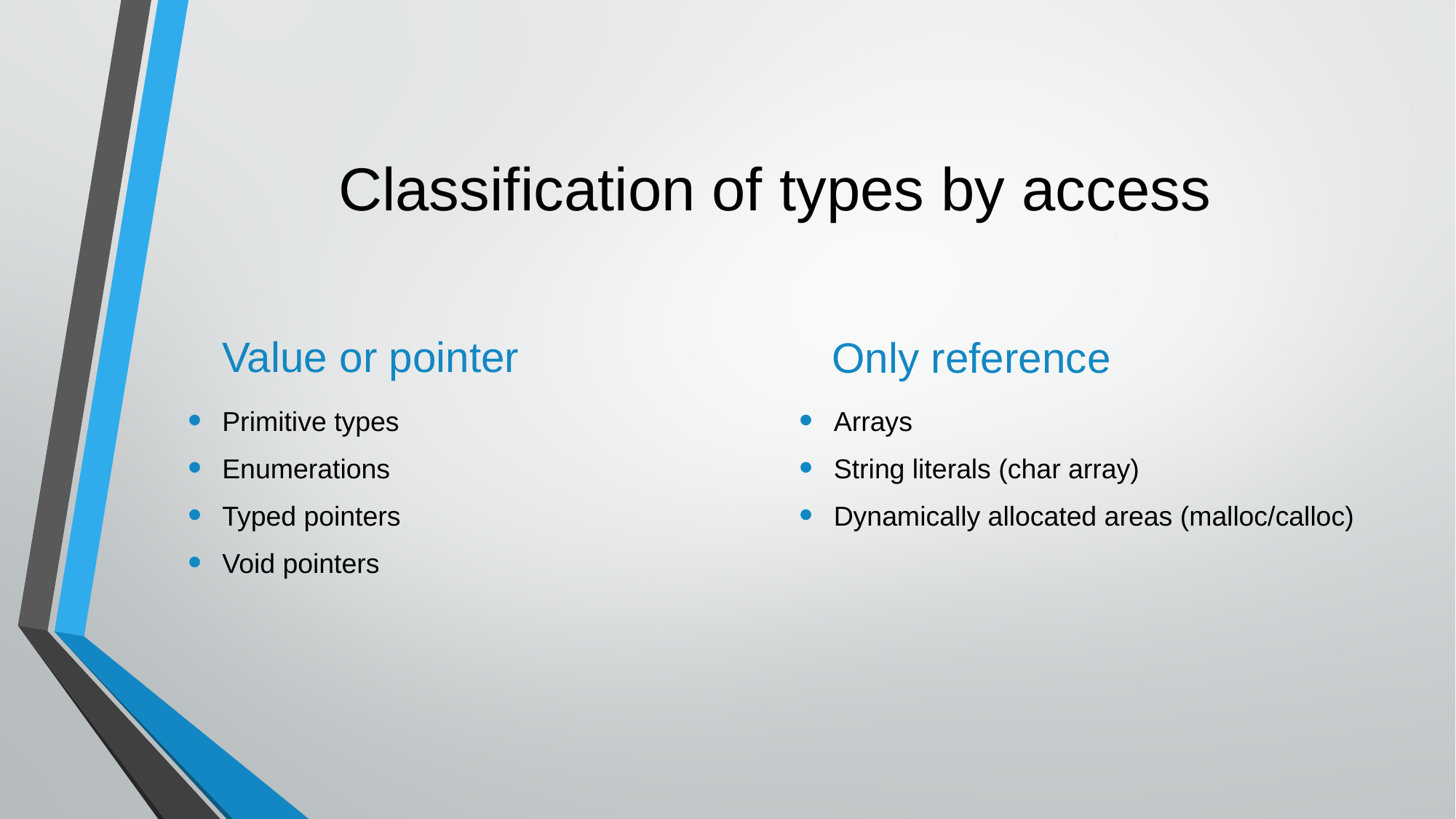

# Classification of types by access
Value or pointer
Only reference
Primitive types
Enumerations
Typed pointers
Void pointers

Arrays
String literals (char array)
Dynamically allocated areas (malloc/calloc)